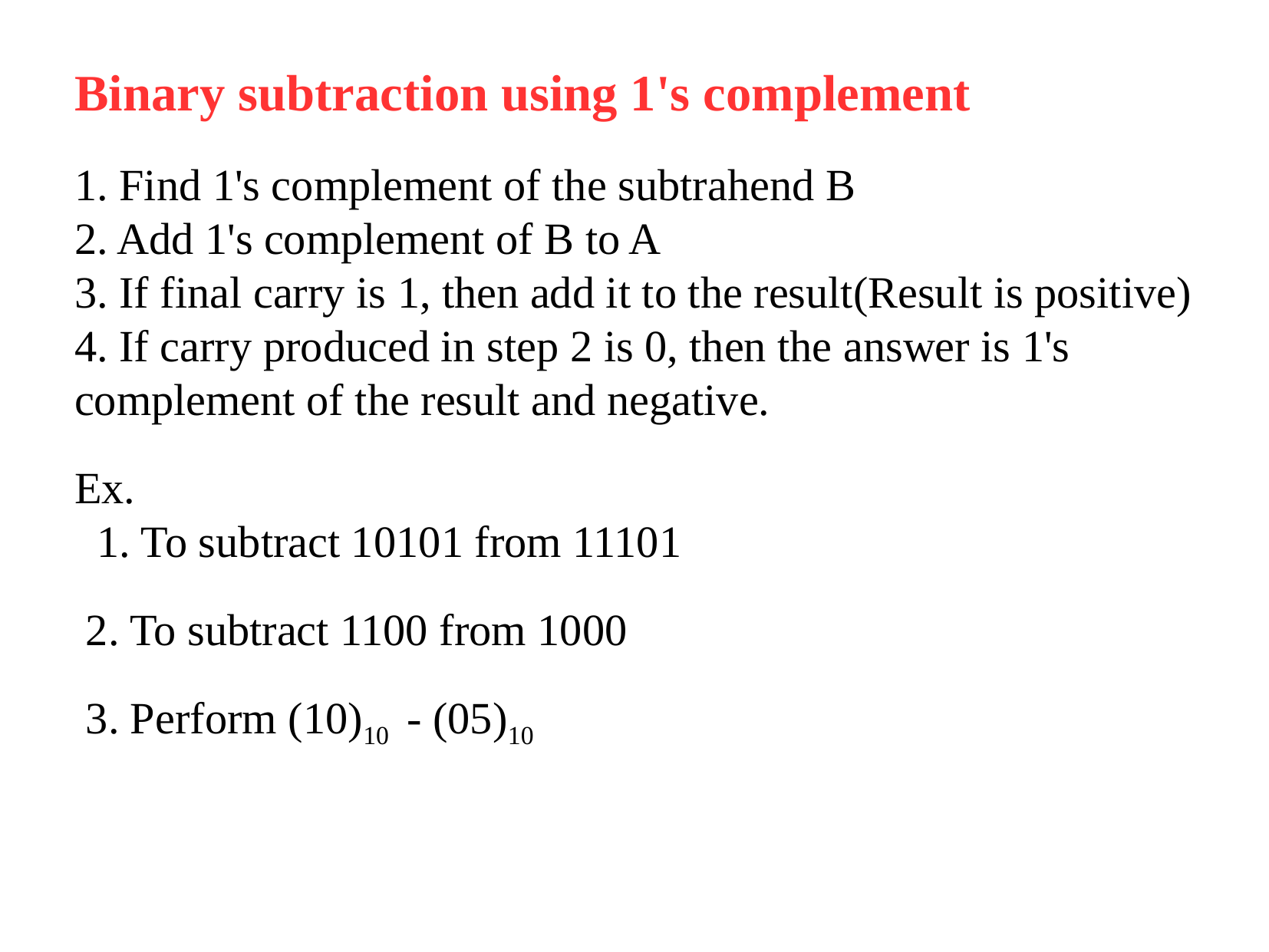

Binary subtraction using 1's complement

1. Find 1's complement of the subtrahend B
2. Add 1's complement of B to A
3. If final carry is 1, then add it to the result(Result is positive)
4. If carry produced in step 2 is 0, then the answer is 1's complement of the result and negative.

Ex.
  1. To subtract 10101 from 11101

 2. To subtract 1100 from 1000

 3. Perform (10)10  - (05)10